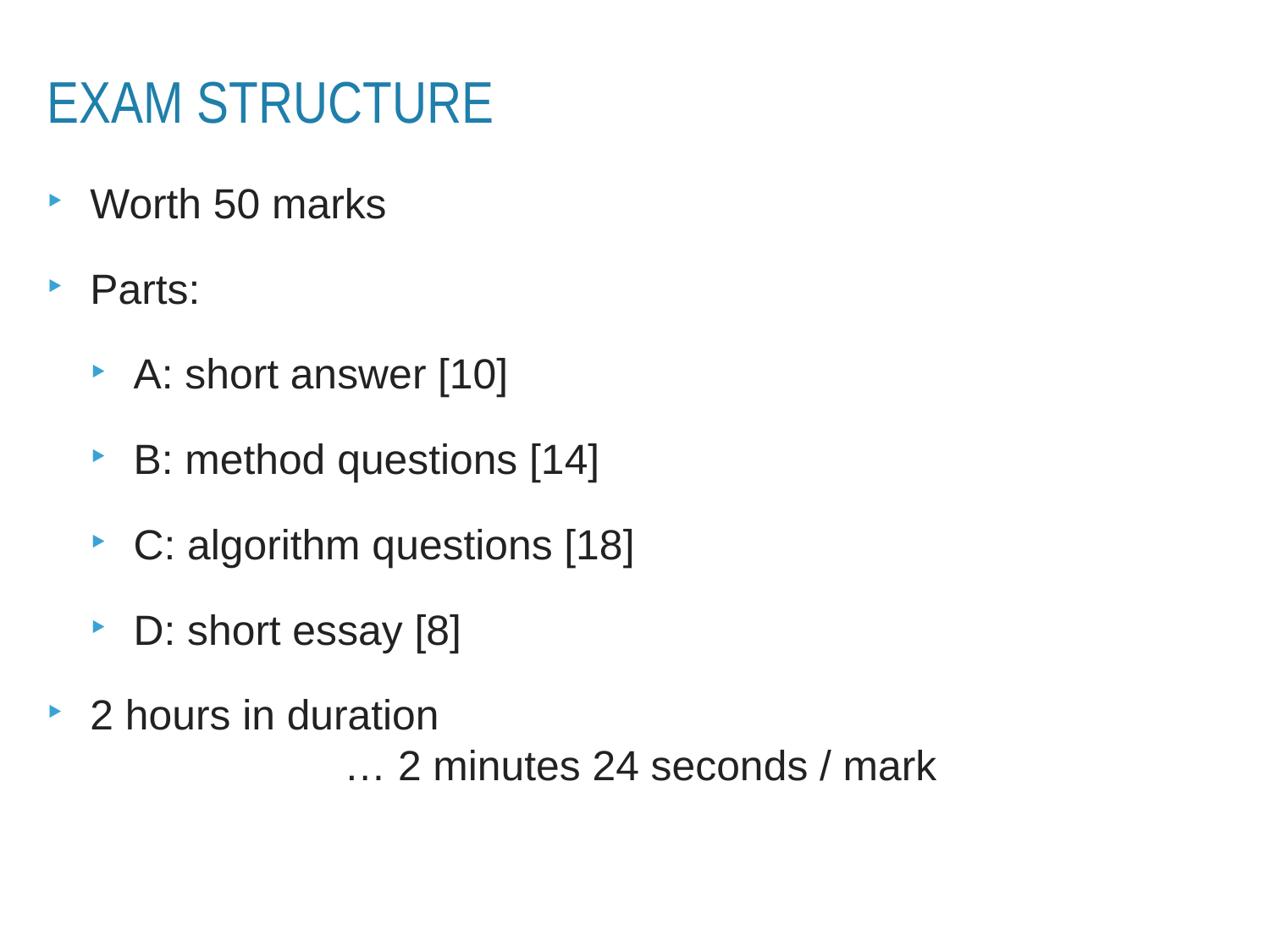

# Exam Structure
Worth 50 marks
Parts:
A: short answer [10]
B: method questions [14]
C: algorithm questions [18]
D: short essay [8]
2 hours in duration
		… 2 minutes 24 seconds / mark